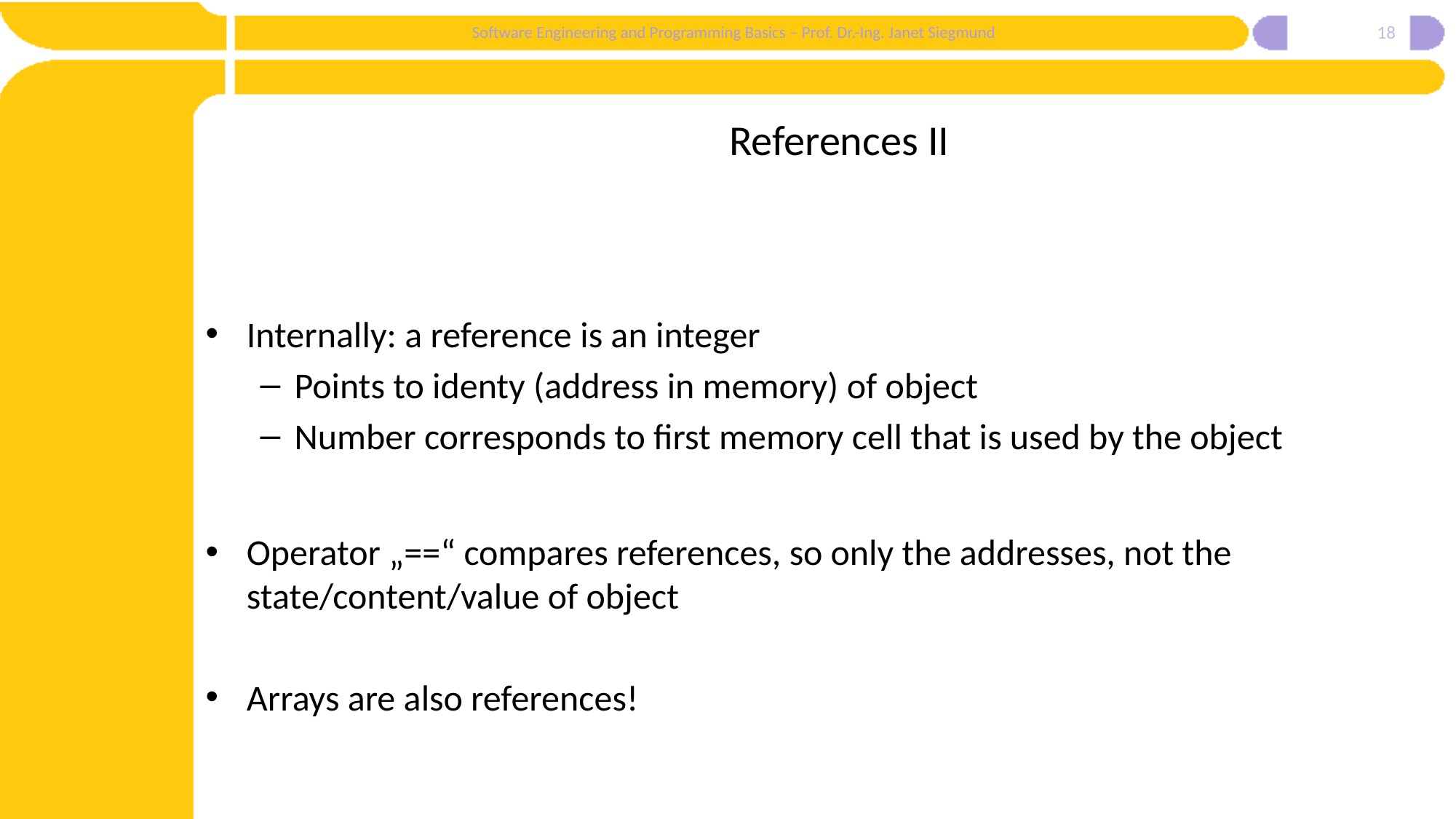

18
# References II

Internally: a reference is an integer
Points to identy (address in memory) of object
Number corresponds to first memory cell that is used by the object

Operator „==“ compares references, so only the addresses, not the state/content/value of object

Arrays are also references!